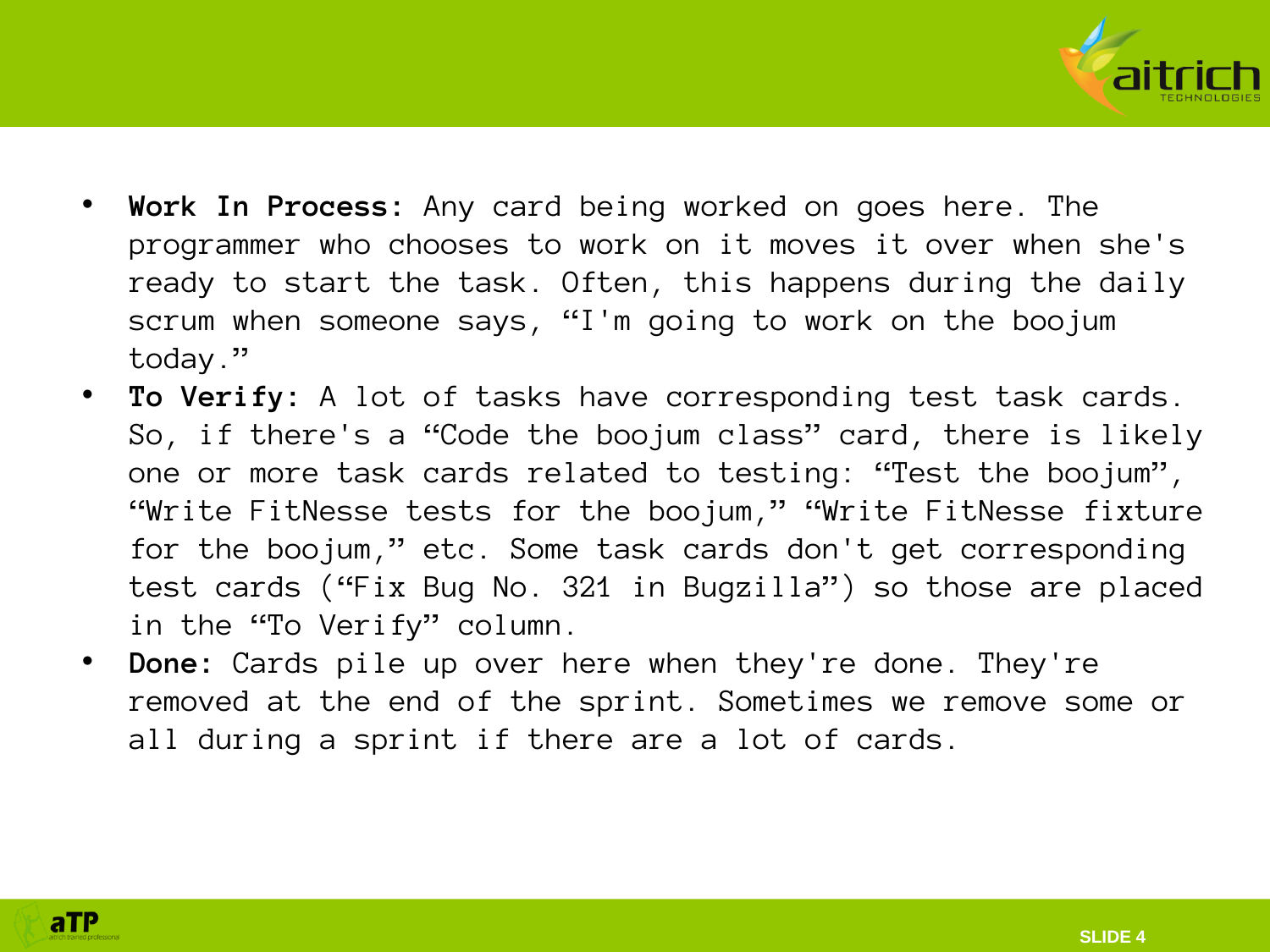

Work In Process: Any card being worked on goes here. The programmer who chooses to work on it moves it over when she's ready to start the task. Often, this happens during the daily scrum when someone says, “I'm going to work on the boojum today.”
To Verify: A lot of tasks have corresponding test task cards. So, if there's a “Code the boojum class” card, there is likely one or more task cards related to testing: “Test the boojum”, “Write FitNesse tests for the boojum,” “Write FitNesse fixture for the boojum,” etc. Some task cards don't get corresponding test cards (“Fix Bug No. 321 in Bugzilla”) so those are placed in the “To Verify” column.
Done: Cards pile up over here when they're done. They're removed at the end of the sprint. Sometimes we remove some or all during a sprint if there are a lot of cards.